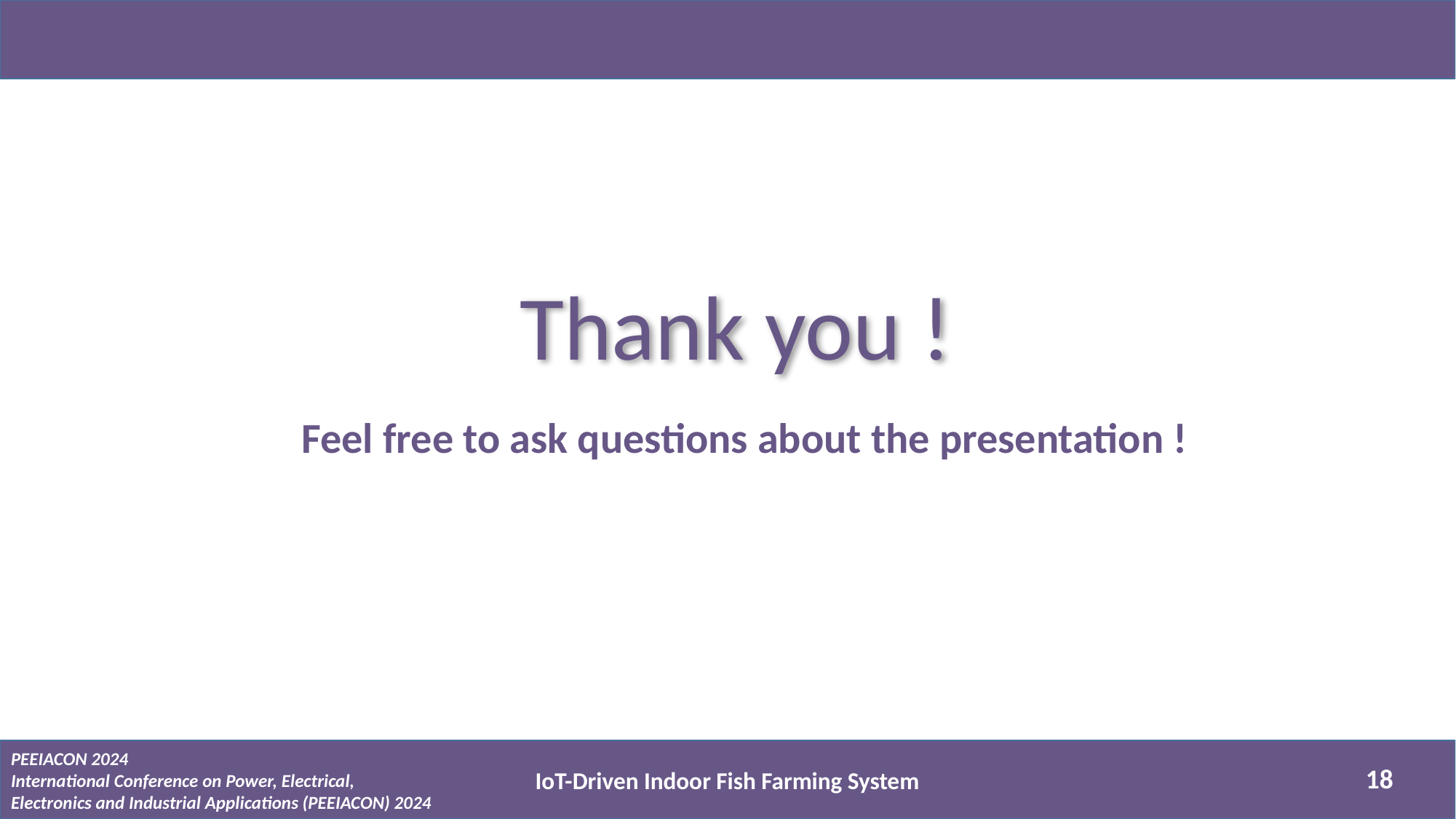

Thank you !
Feel free to ask questions about the presentation !
PEEIACON 2024
International Conference on Power, Electrical, Electronics and Industrial Applications (PEEIACON) 2024
18
IoT-Driven Indoor Fish Farming System